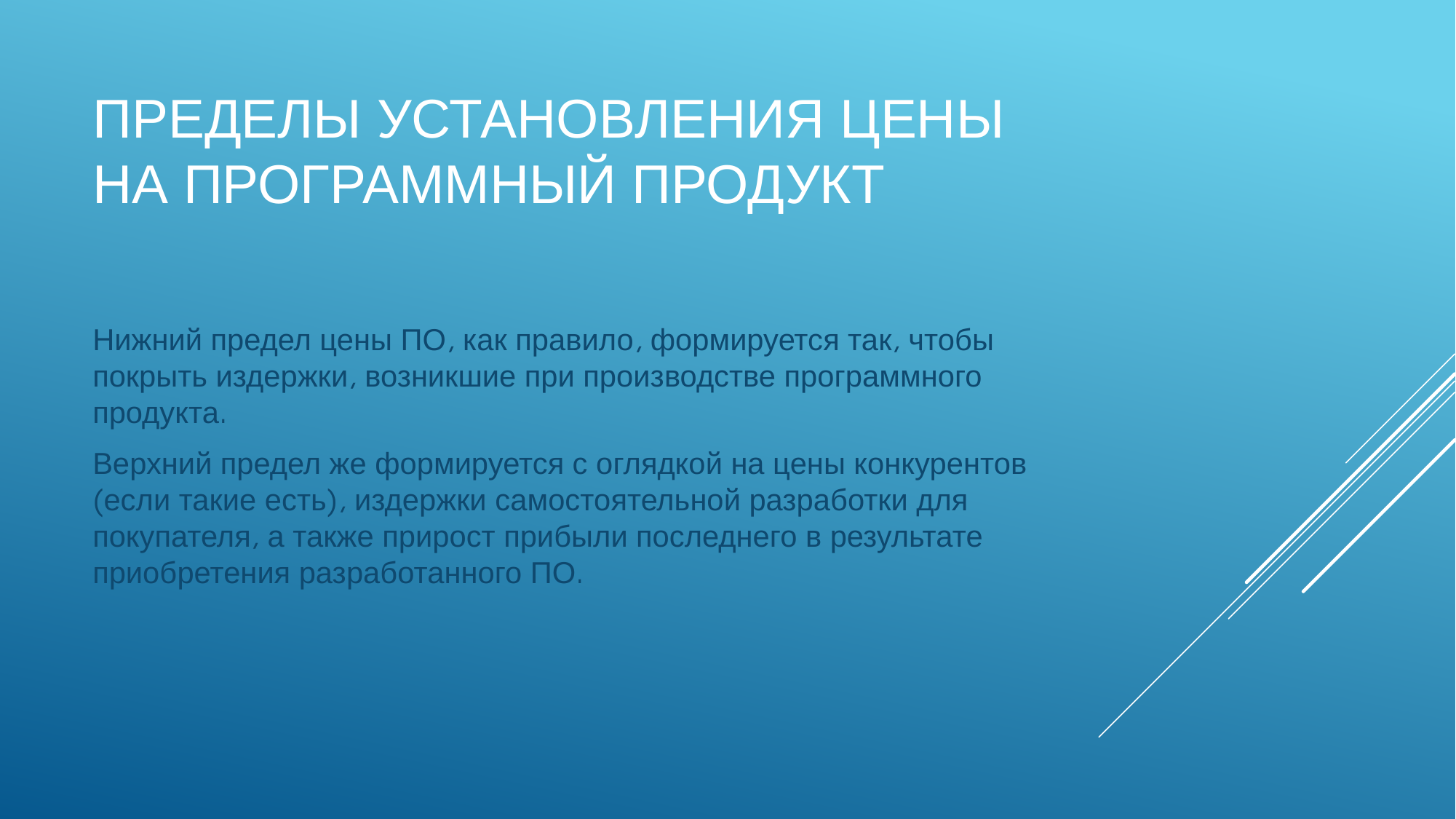

# Пределы установления цены на программный продукт
Нижний предел цены ПО, как правило, формируется так, чтобы покрыть издержки, возникшие при производстве программного продукта.
Верхний предел же формируется с оглядкой на цены конкурентов (если такие есть), издержки самостоятельной разработки для покупателя, а также прирост прибыли последнего в результате приобретения разработанного ПО.